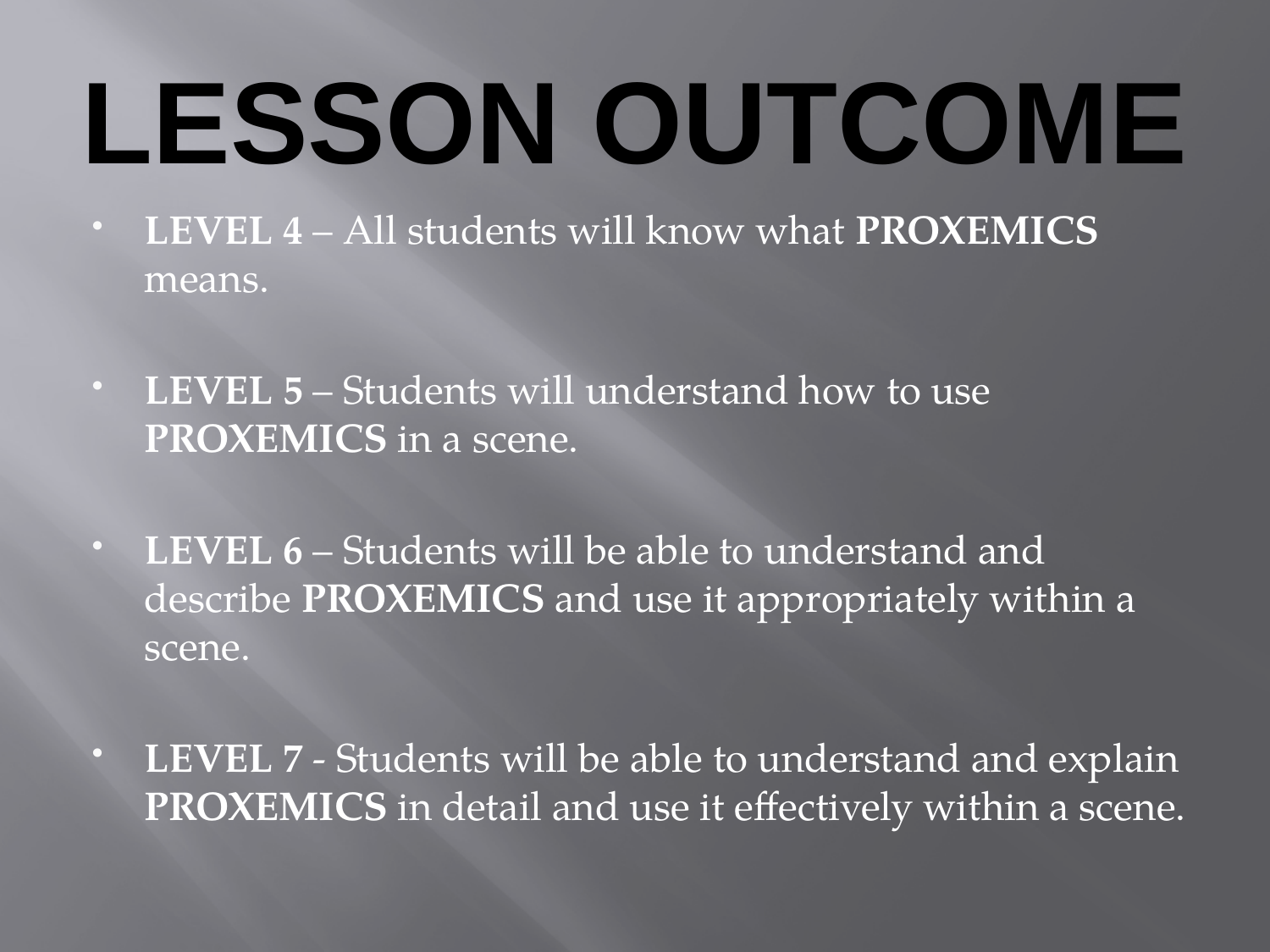

# LESSON OUTCOME
LEVEL 4 – All students will know what PROXEMICS means.

LEVEL 5 – Students will understand how to use PROXEMICS in a scene.

LEVEL 6 – Students will be able to understand and describe PROXEMICS and use it appropriately within a scene.

LEVEL 7 - Students will be able to understand and explain PROXEMICS in detail and use it effectively within a scene.